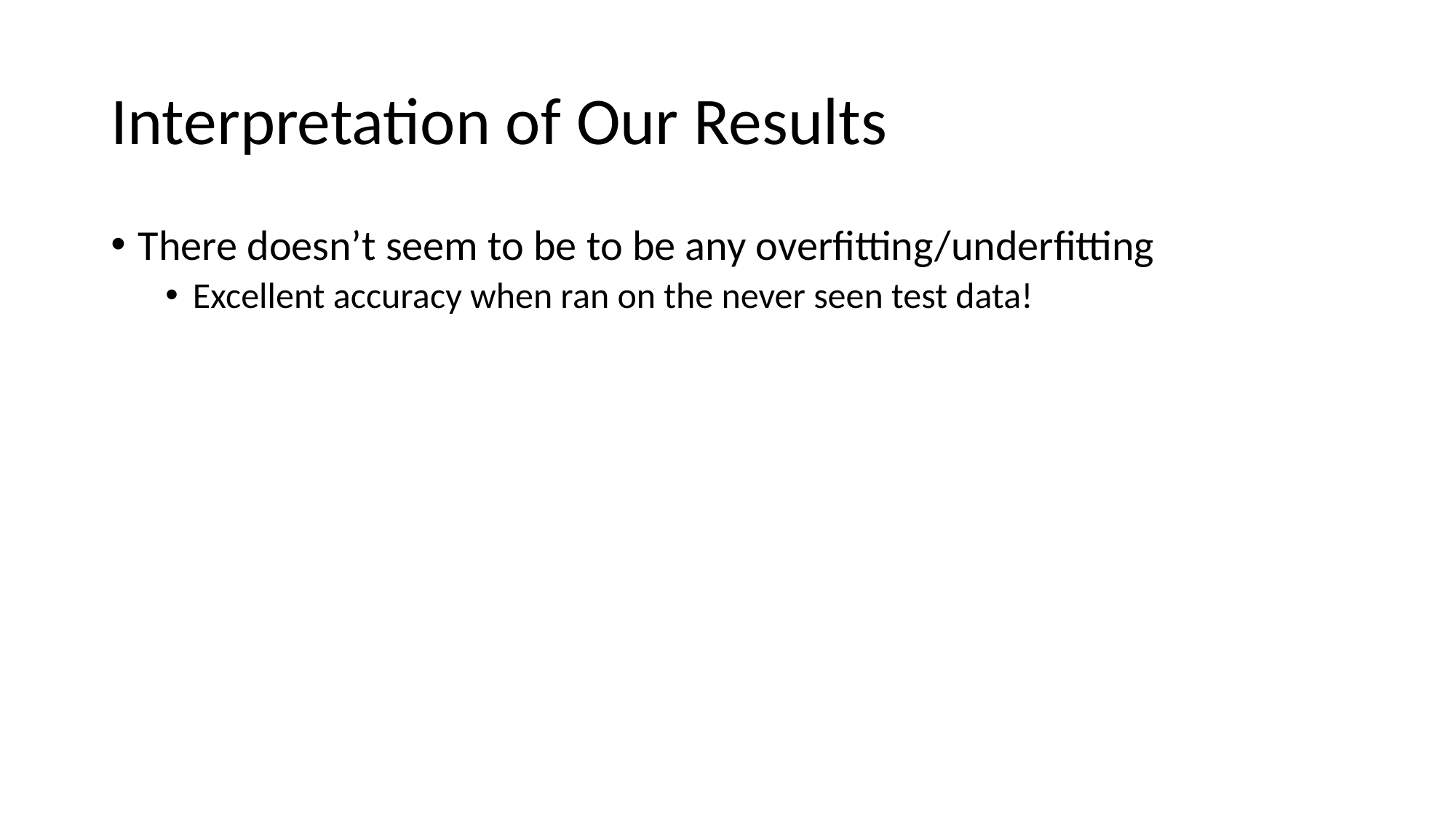

# Interpretation of Our Results
There doesn’t seem to be to be any overfitting/underfitting
Excellent accuracy when ran on the never seen test data!